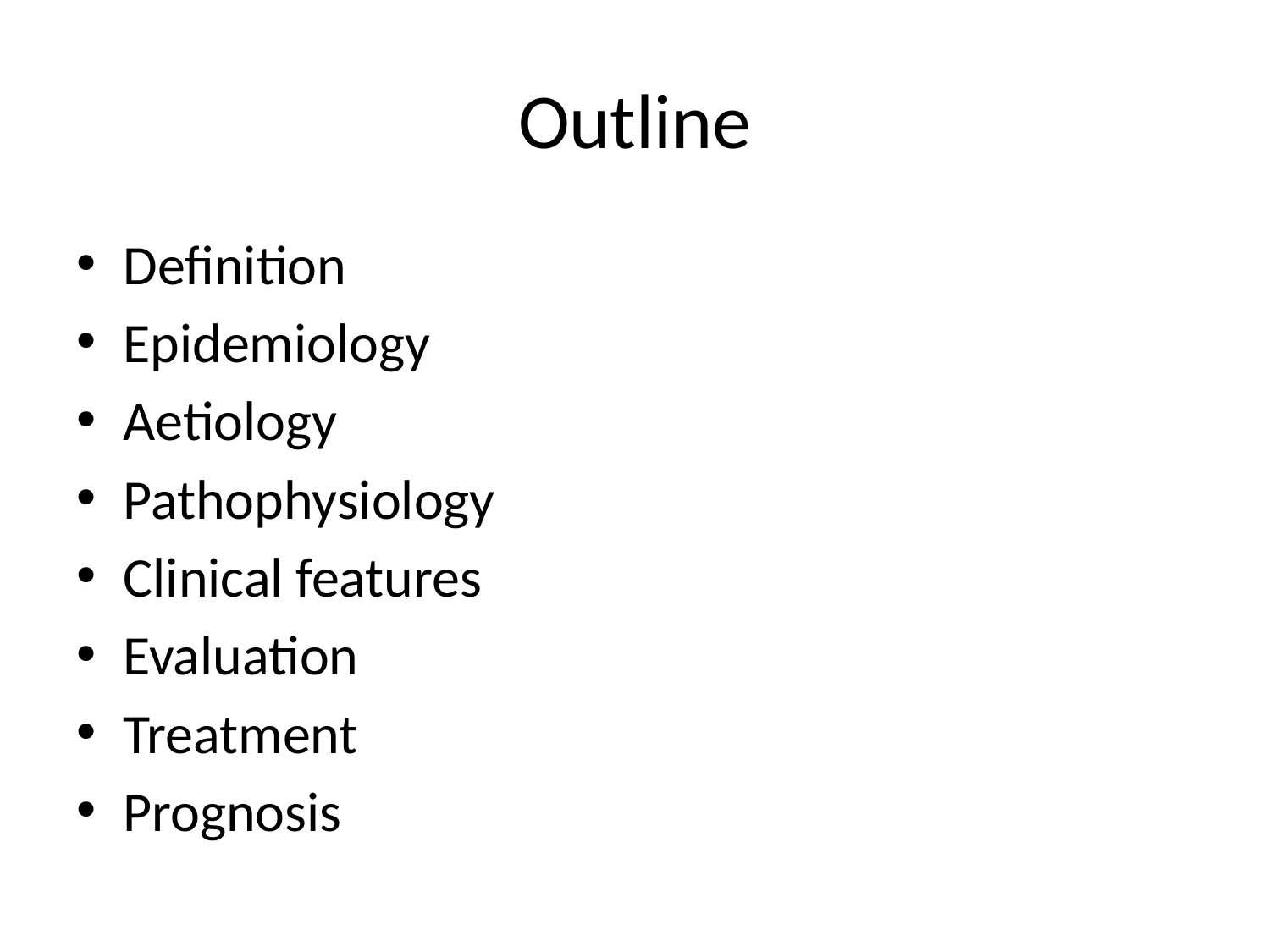

# Outline
Definition
Epidemiology
Aetiology
Pathophysiology
Clinical features
Evaluation
Treatment
Prognosis